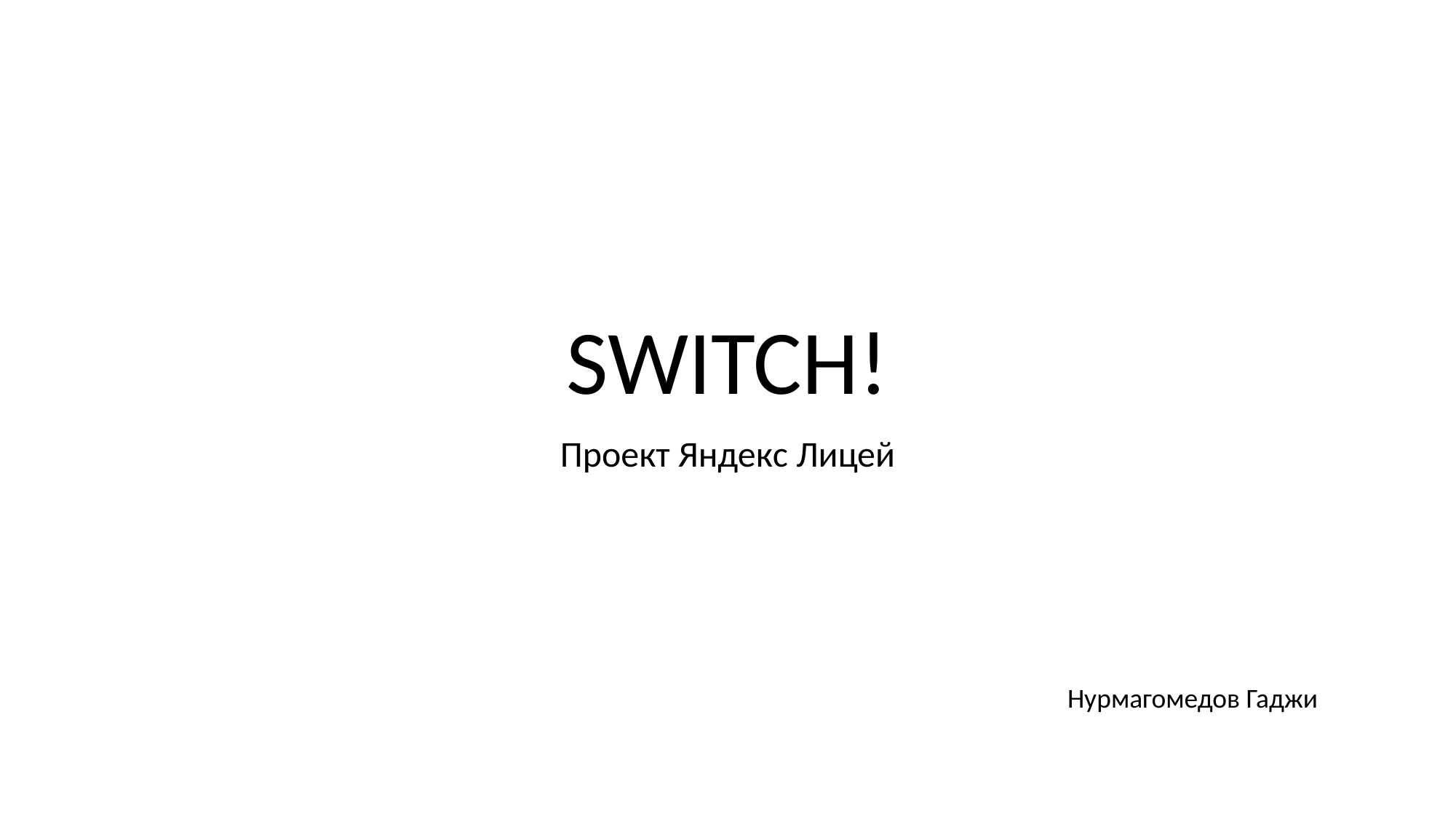

# SWITCH!
Проект Яндекс Лицей
Нурмагомедов Гаджи